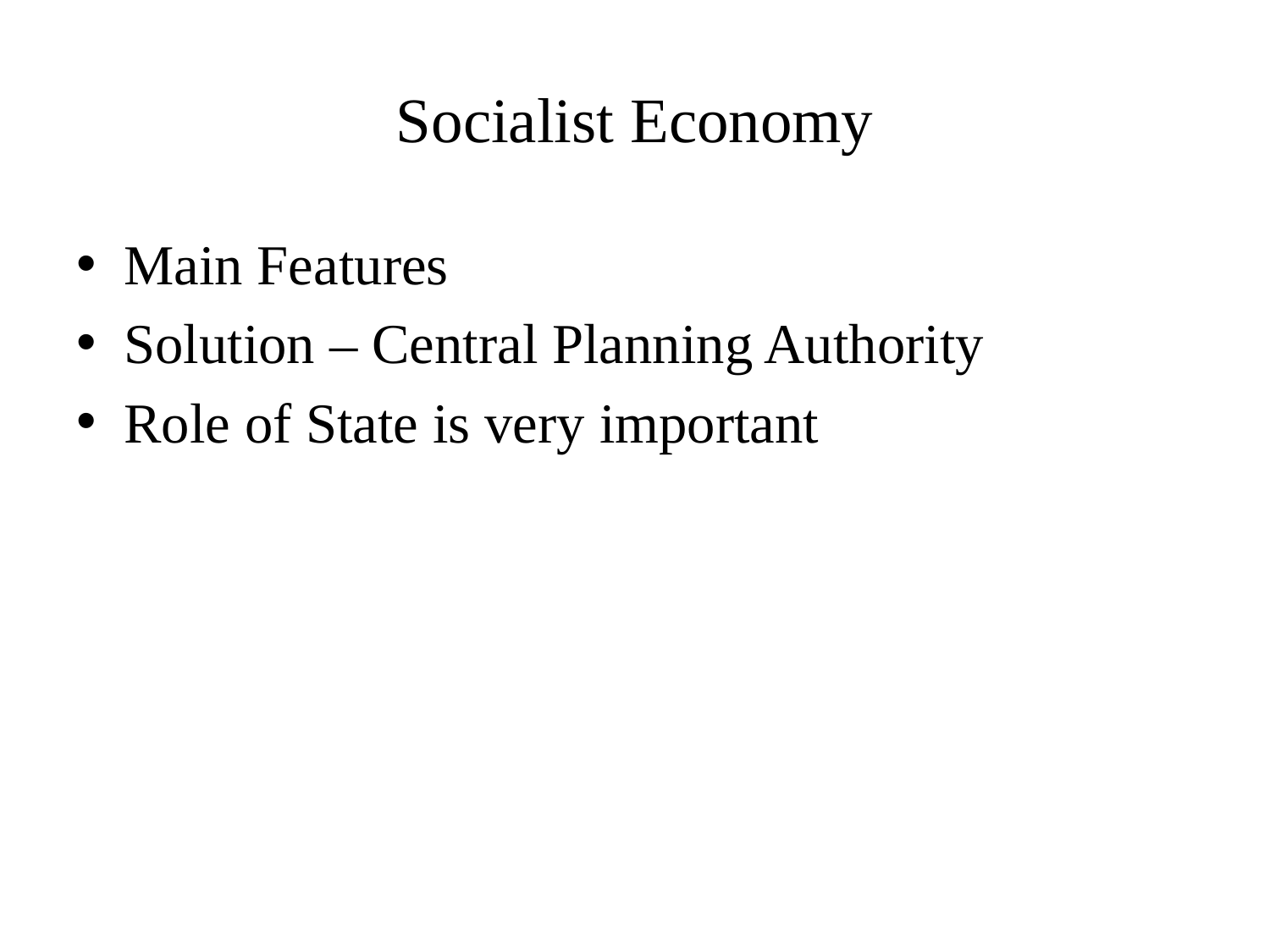

# Socialist Economy
Main Features
Solution – Central Planning Authority
Role of State is very important